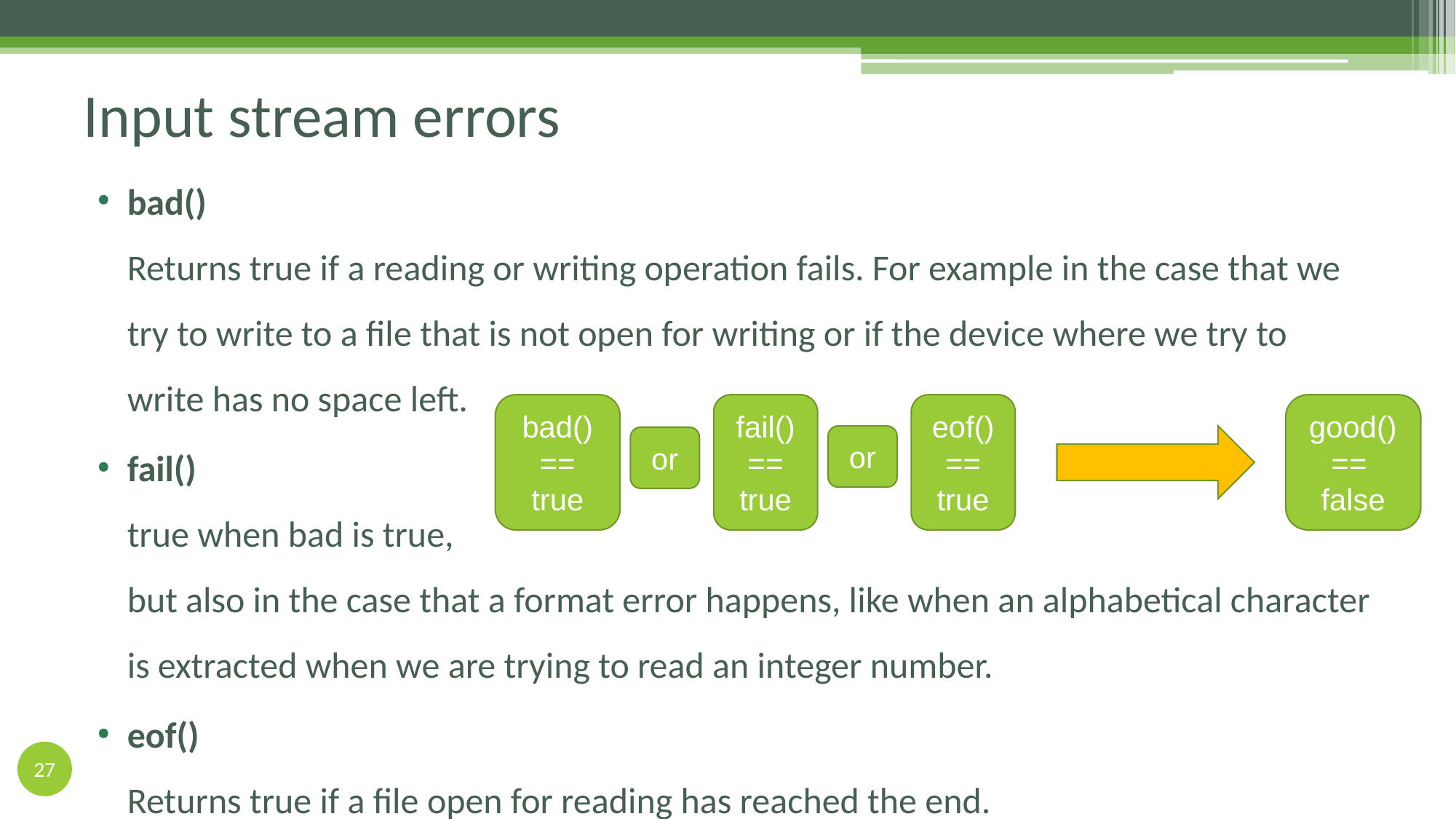

# Input stream errors
bad()
Returns true if a reading or writing operation fails. For example in the case that we try to write to a file that is not open for writing or if the device where we try to write has no space left.
fail()
true when bad is true,
but also in the case that a format error happens, like when an alphabetical character is extracted when we are trying to read an integer number.
eof()
Returns true if a file open for reading has reached the end.
In order to reset the state flags checked by any of these member functions we have just seen, we can use the member function clear(), which takes no parameters.

bad()
==
true
fail()== true
eof() == true
good() ==
false
or

or
27